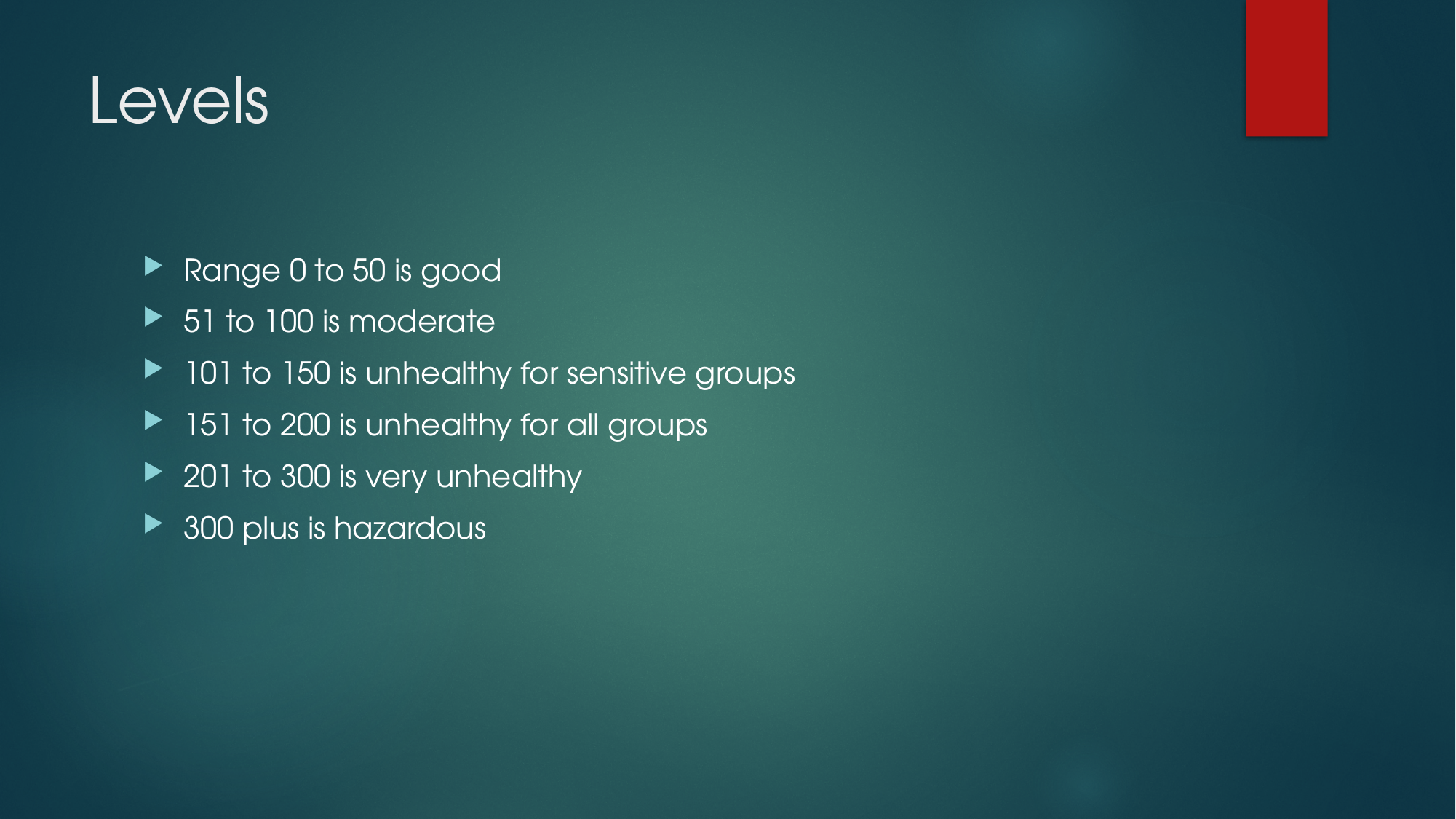

# Levels
Range 0 to 50 is good
51 to 100 is moderate
101 to 150 is unhealthy for sensitive groups
151 to 200 is unhealthy for all groups
201 to 300 is very unhealthy
300 plus is hazardous